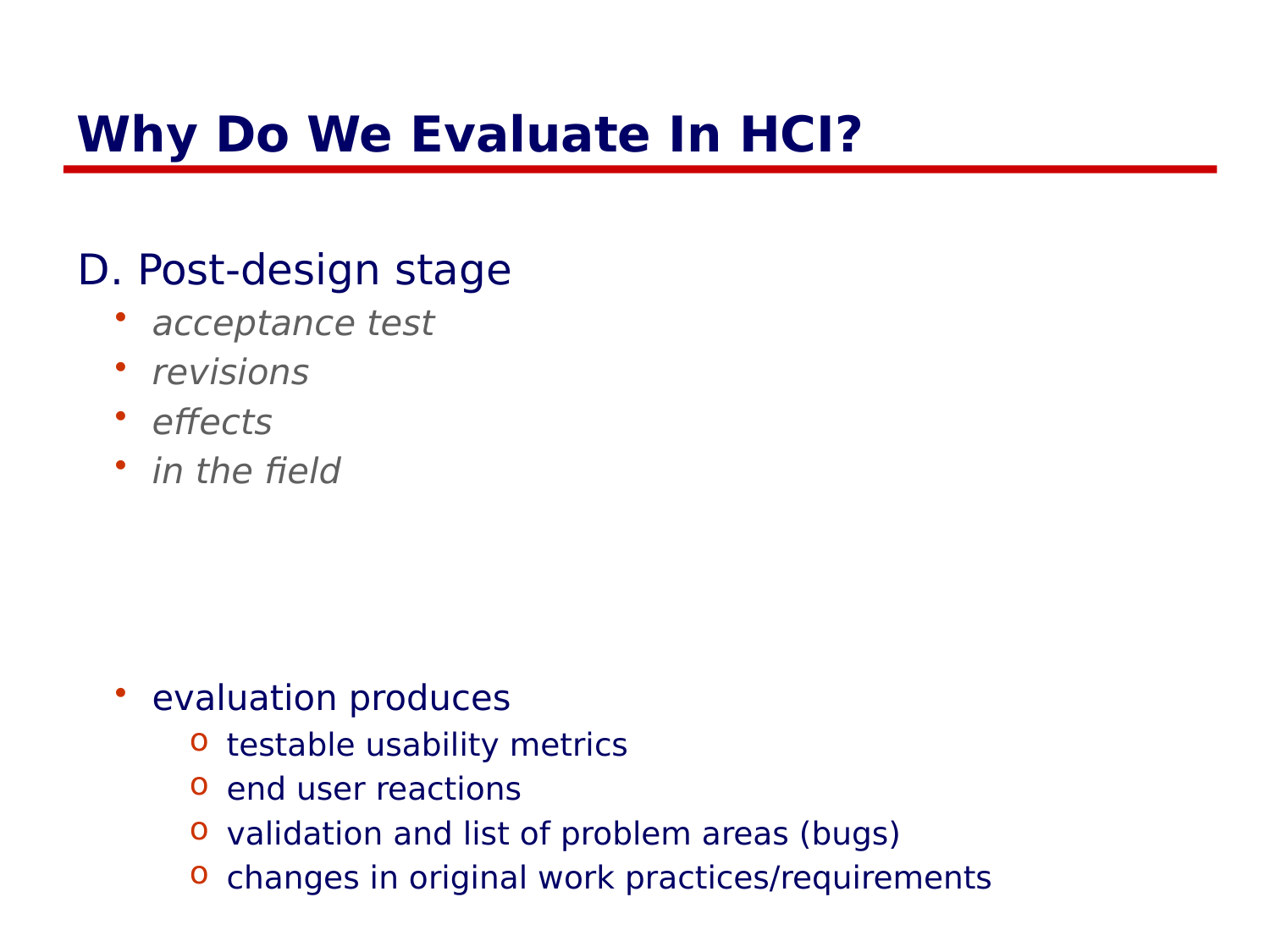

# Why Do We Evaluate In HCI?
D. Post-design stage
acceptance test
revisions
effects
in the field

evaluation produces
testable usability metrics
end user reactions
validation and list of problem areas (bugs)
changes in original work practices/requirements